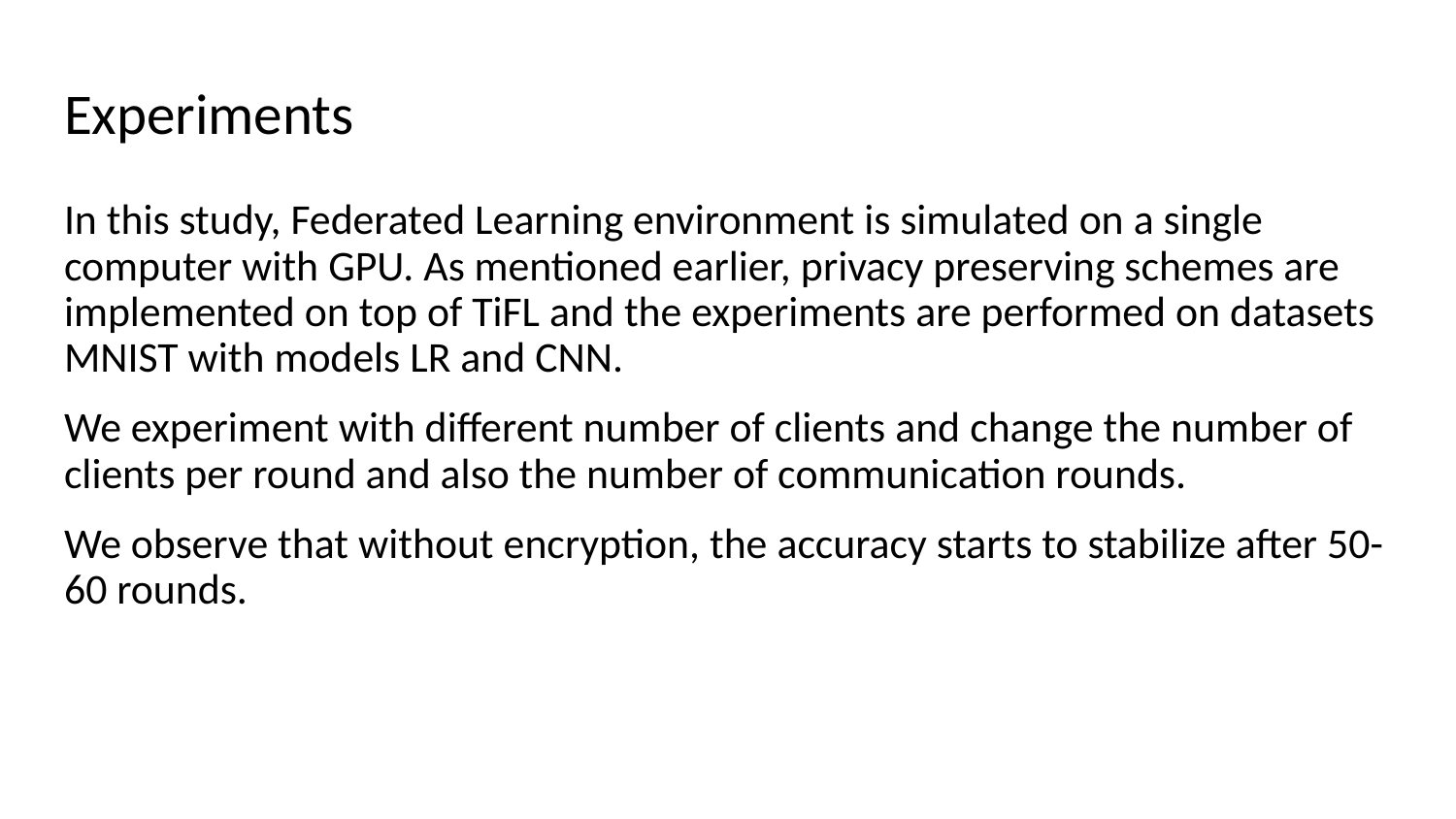

# Experiments
In this study, Federated Learning environment is simulated on a single computer with GPU. As mentioned earlier, privacy preserving schemes are implemented on top of TiFL and the experiments are performed on datasets MNIST with models LR and CNN.
We experiment with different number of clients and change the number of clients per round and also the number of communication rounds.
We observe that without encryption, the accuracy starts to stabilize after 50-60 rounds.